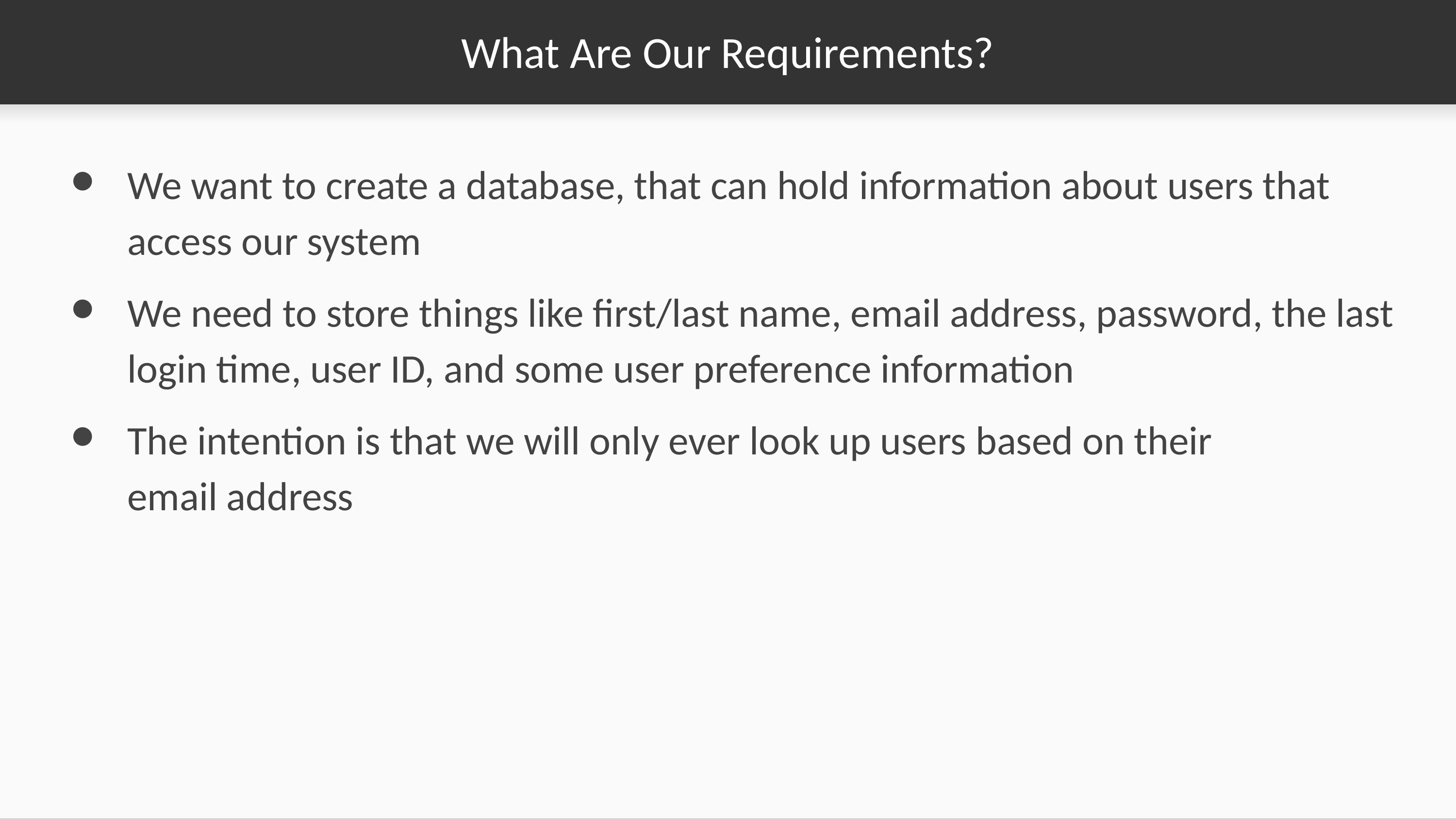

# What Are Our Requirements?
We want to create a database, that can hold information about users that access our system
We need to store things like first/last name, email address, password, the last login time, user ID, and some user preference information
The intention is that we will only ever look up users based on their                         email address